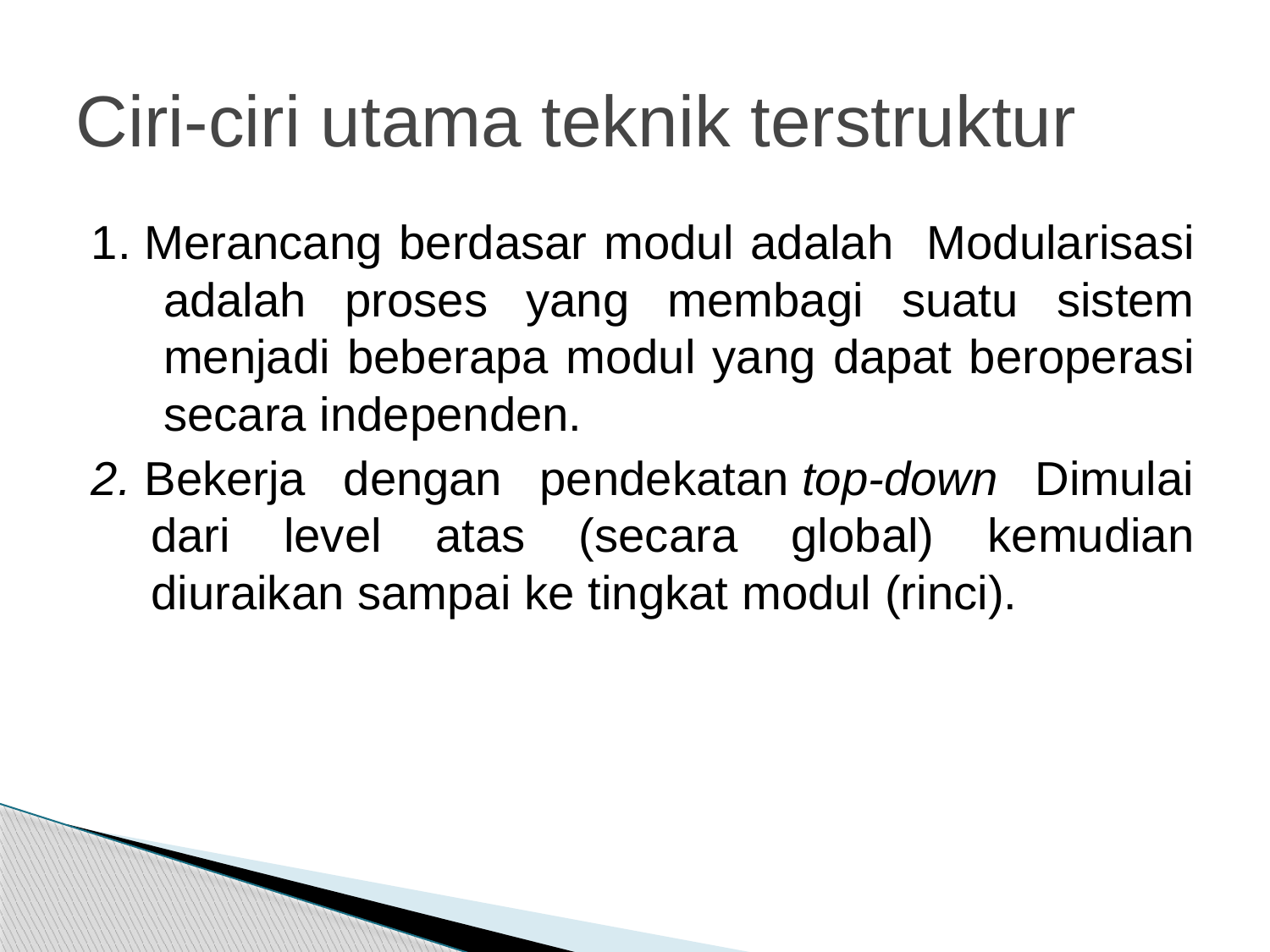

# Ciri-ciri utama teknik terstruktur
1. Merancang berdasar modul adalah  Modularisasi adalah proses yang membagi suatu sistem menjadi beberapa modul yang dapat beroperasi secara independen.
2. Bekerja dengan pendekatan top-down Dimulai dari level atas (secara global) kemudian diuraikan sampai ke tingkat modul (rinci).